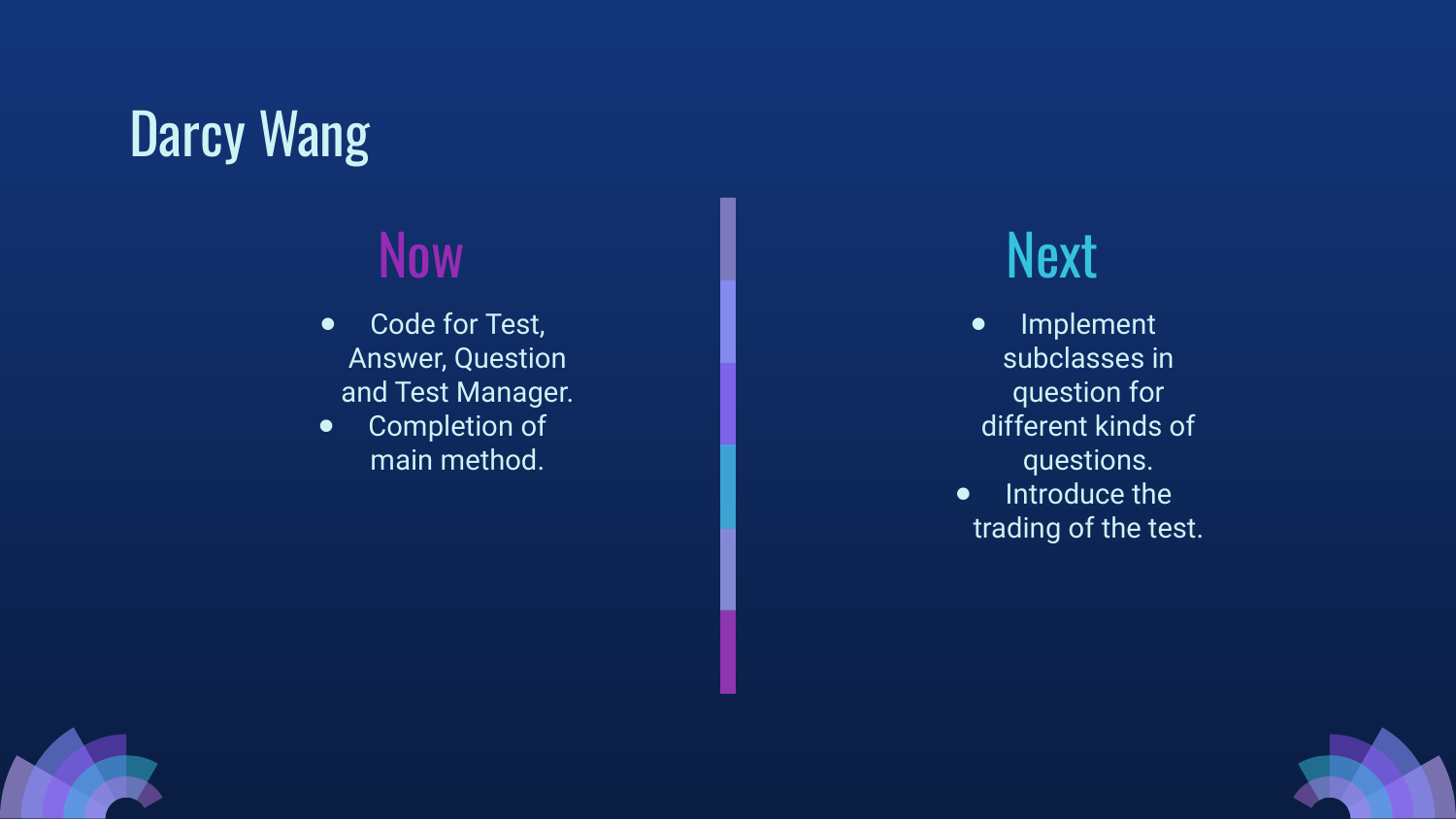

Darcy Wang
Now
# Next
Code for Test, Answer, Question and Test Manager.
Completion of main method.

Implement subclasses in question for different kinds of questions.
Introduce the trading of the test.